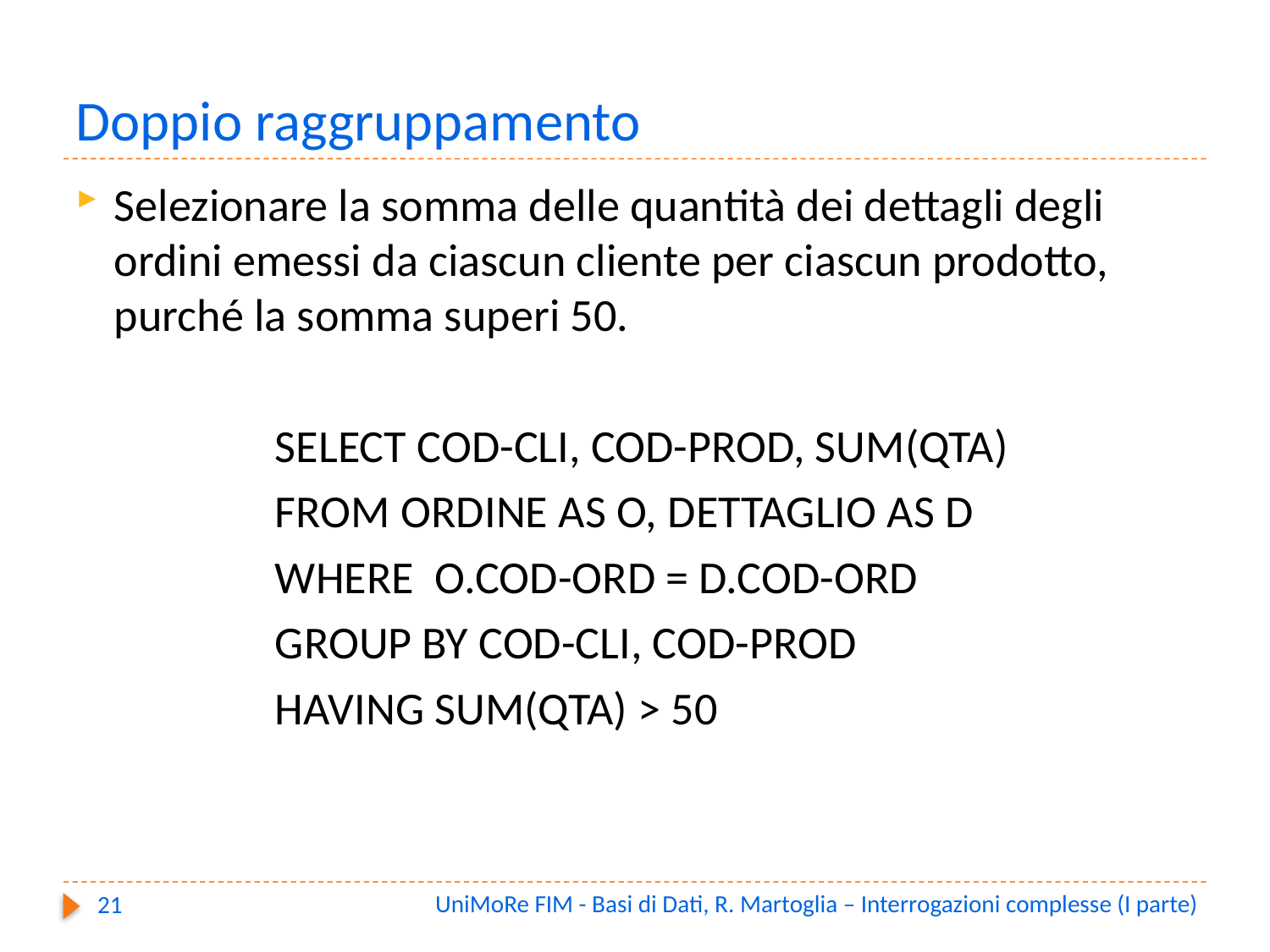

# Doppio raggruppamento
Selezionare la somma delle quantità dei dettagli degli ordini emessi da ciascun cliente per ciascun prodotto, purché la somma superi 50.

SELECT COD-CLI, COD-PROD, SUM(QTA)
FROM ORDINE AS O, DETTAGLIO AS D
WHERE  O.COD-ORD = D.COD-ORD
GROUP BY COD-CLI, COD-PROD
HAVING SUM(QTA) > 50

UniMoRe FIM - Basi di Dati, R. Martoglia – Interrogazioni complesse (I parte)
21